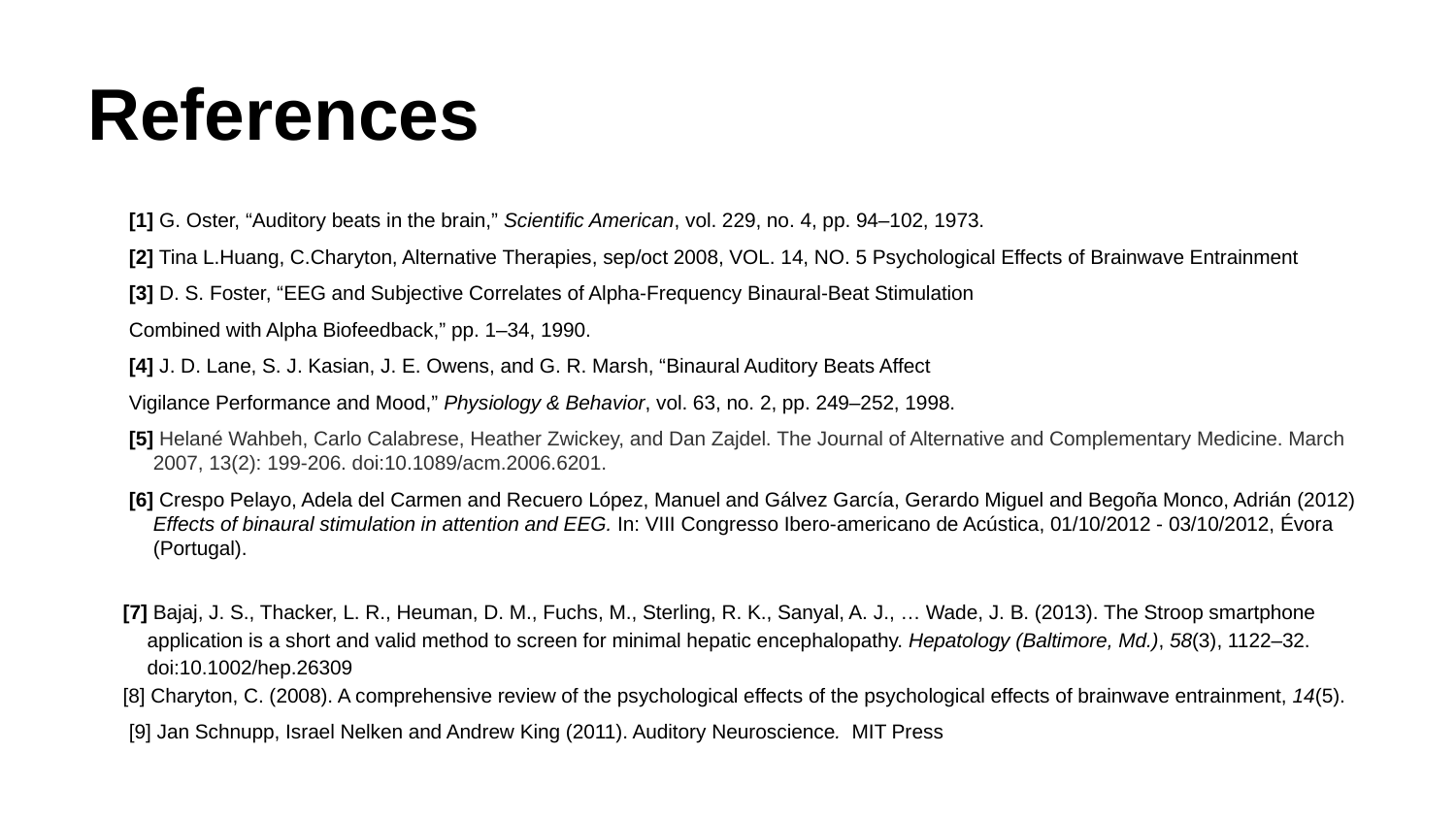

# References
[1] G. Oster, “Auditory beats in the brain,” Scientific American, vol. 229, no. 4, pp. 94–102, 1973.
[2] Tina L.Huang, C.Charyton, Alternative Therapies, sep/oct 2008, VOL. 14, NO. 5 Psychological Effects of Brainwave Entrainment
[3] D. S. Foster, “EEG and Subjective Correlates of Alpha-Frequency Binaural-Beat Stimulation
Combined with Alpha Biofeedback,” pp. 1–34, 1990.
[4] J. D. Lane, S. J. Kasian, J. E. Owens, and G. R. Marsh, “Binaural Auditory Beats Affect
Vigilance Performance and Mood,” Physiology & Behavior, vol. 63, no. 2, pp. 249–252, 1998.
[5] Helané Wahbeh, Carlo Calabrese, Heather Zwickey, and Dan Zajdel. The Journal of Alternative and Complementary Medicine. March 2007, 13(2): 199-206. doi:10.1089/acm.2006.6201.
[6] Crespo Pelayo, Adela del Carmen and Recuero López, Manuel and Gálvez García, Gerardo Miguel and Begoña Monco, Adrián (2012) Effects of binaural stimulation in attention and EEG. In: VIII Congresso Ibero-americano de Acústica, 01/10/2012 - 03/10/2012, Évora (Portugal).

[7] Bajaj, J. S., Thacker, L. R., Heuman, D. M., Fuchs, M., Sterling, R. K., Sanyal, A. J., … Wade, J. B. (2013). The Stroop smartphone application is a short and valid method to screen for minimal hepatic encephalopathy. Hepatology (Baltimore, Md.), 58(3), 1122–32. doi:10.1002/hep.26309
[8] Charyton, C. (2008). A comprehensive review of the psychological effects of the psychological effects of brainwave entrainment, 14(5).
[9] Jan Schnupp, Israel Nelken and Andrew King (2011). Auditory Neuroscience.  MIT Press